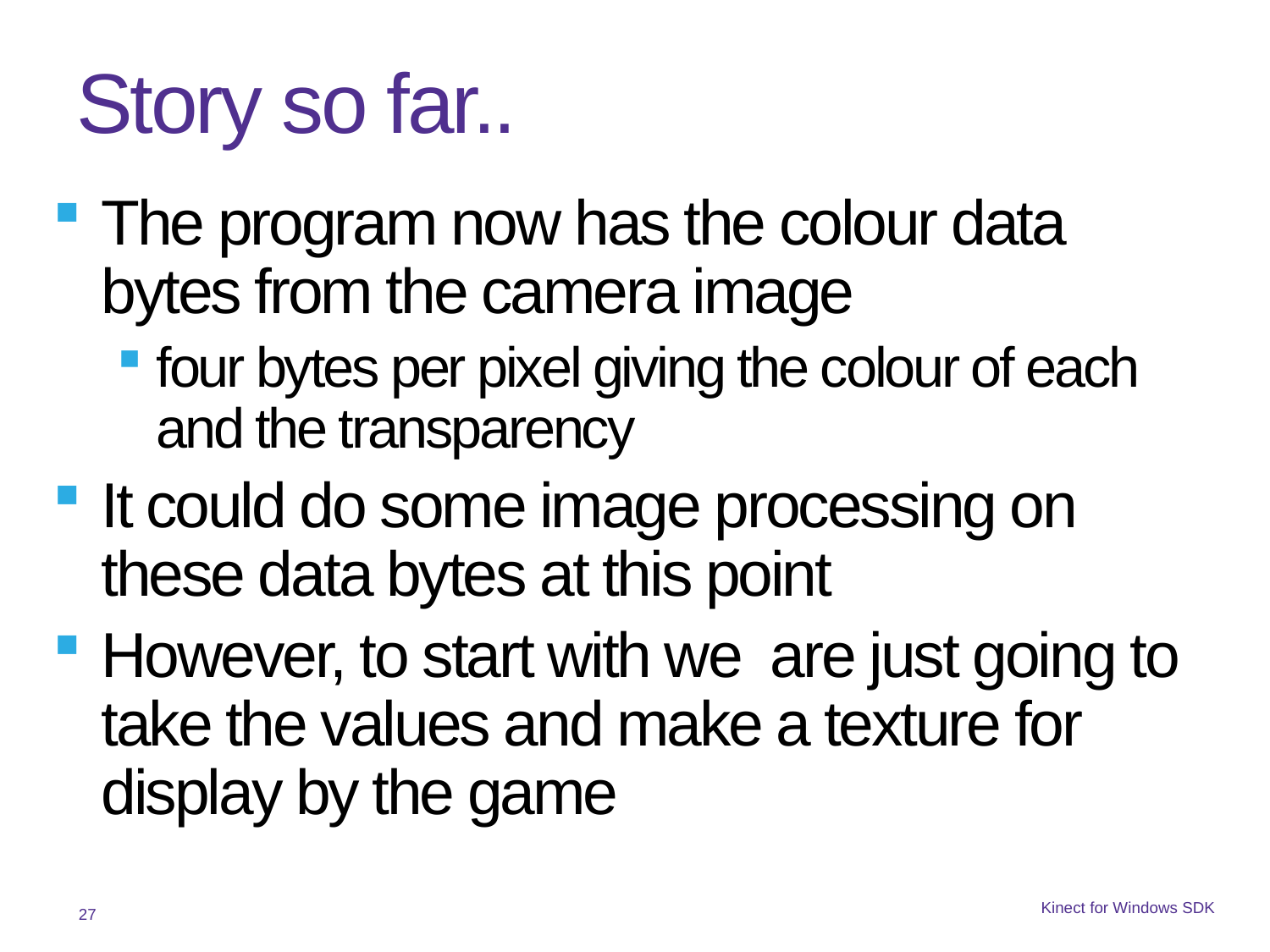

# Story so far..
The program now has the colour data bytes from the camera image
four bytes per pixel giving the colour of each and the transparency
It could do some image processing on these data bytes at this point
However, to start with we  are just going to take the values and make a texture for display by the game
27